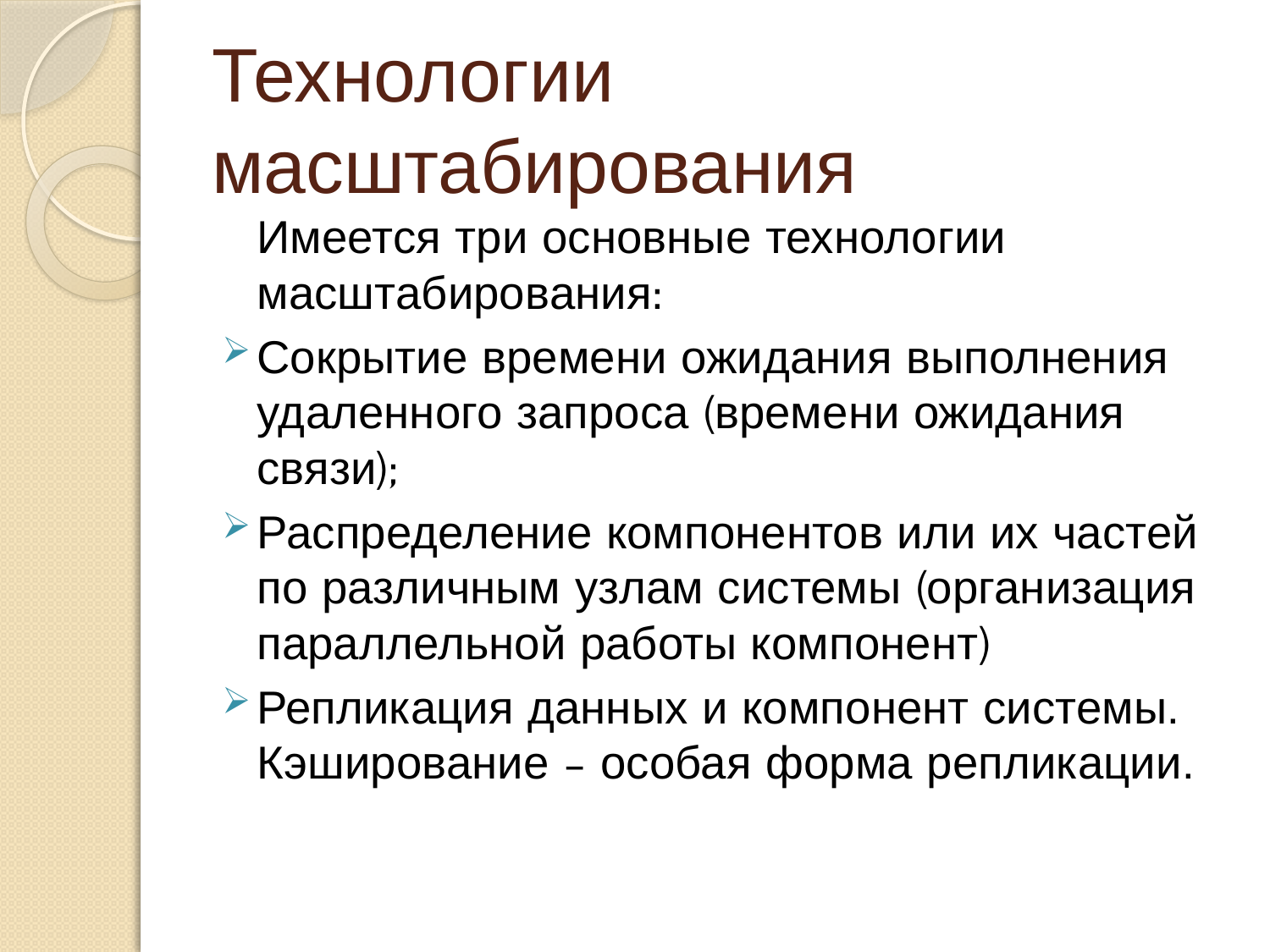

# Технологии масштабирования
	Имеется три основные технологии масштабирования:
Сокрытие времени ожидания выполнения удаленного запроса (времени ожидания связи);
Распределение компонентов или их частей по различным узлам системы (организация параллельной работы компонент)
Репликация данных и компонент системы. Кэширование – особая форма репликации.